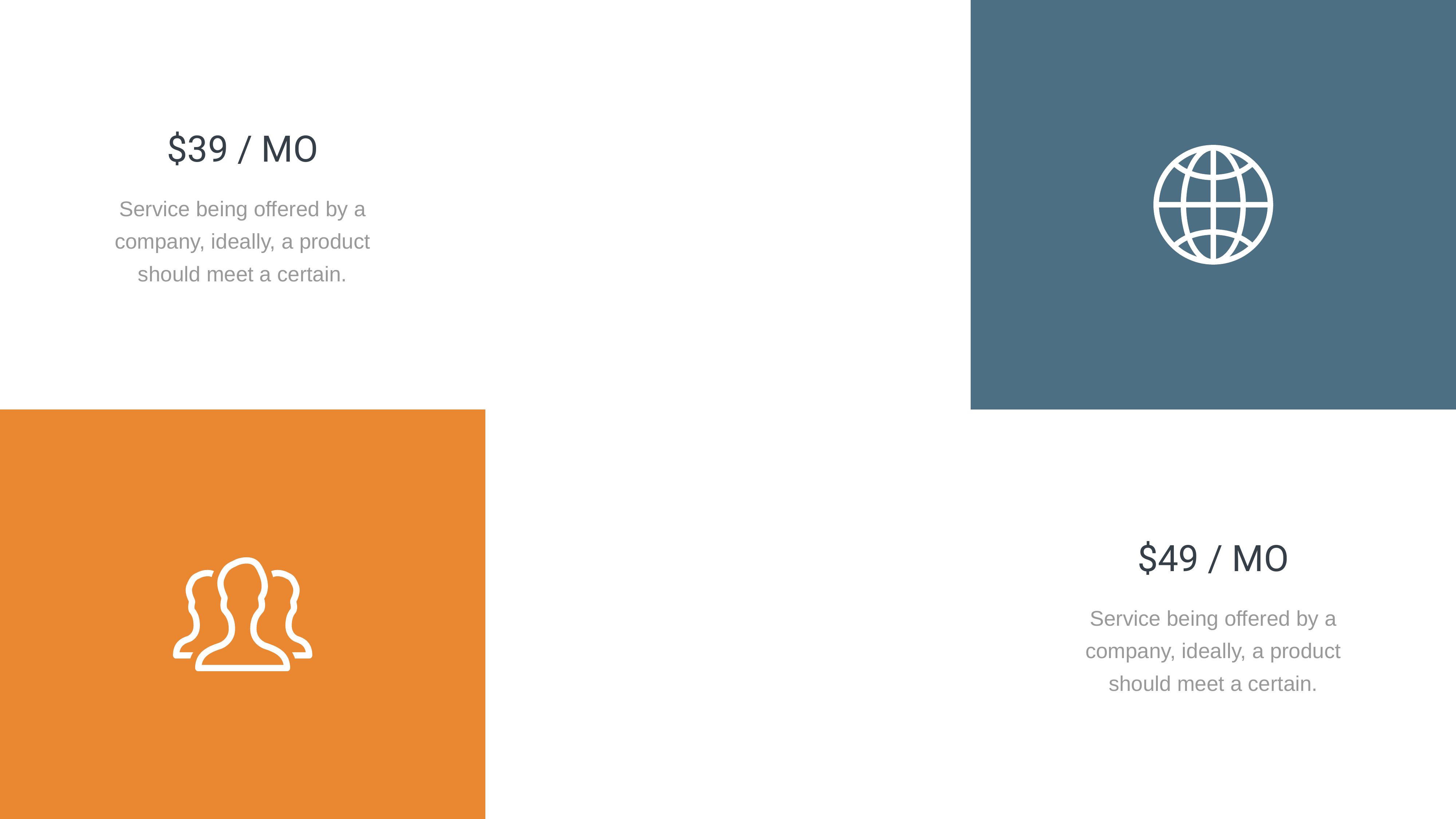

$39 / MO
Service being offered by a company, ideally, a product should meet a certain.

$49 / MO
Service being offered by a company, ideally, a product should meet a certain.